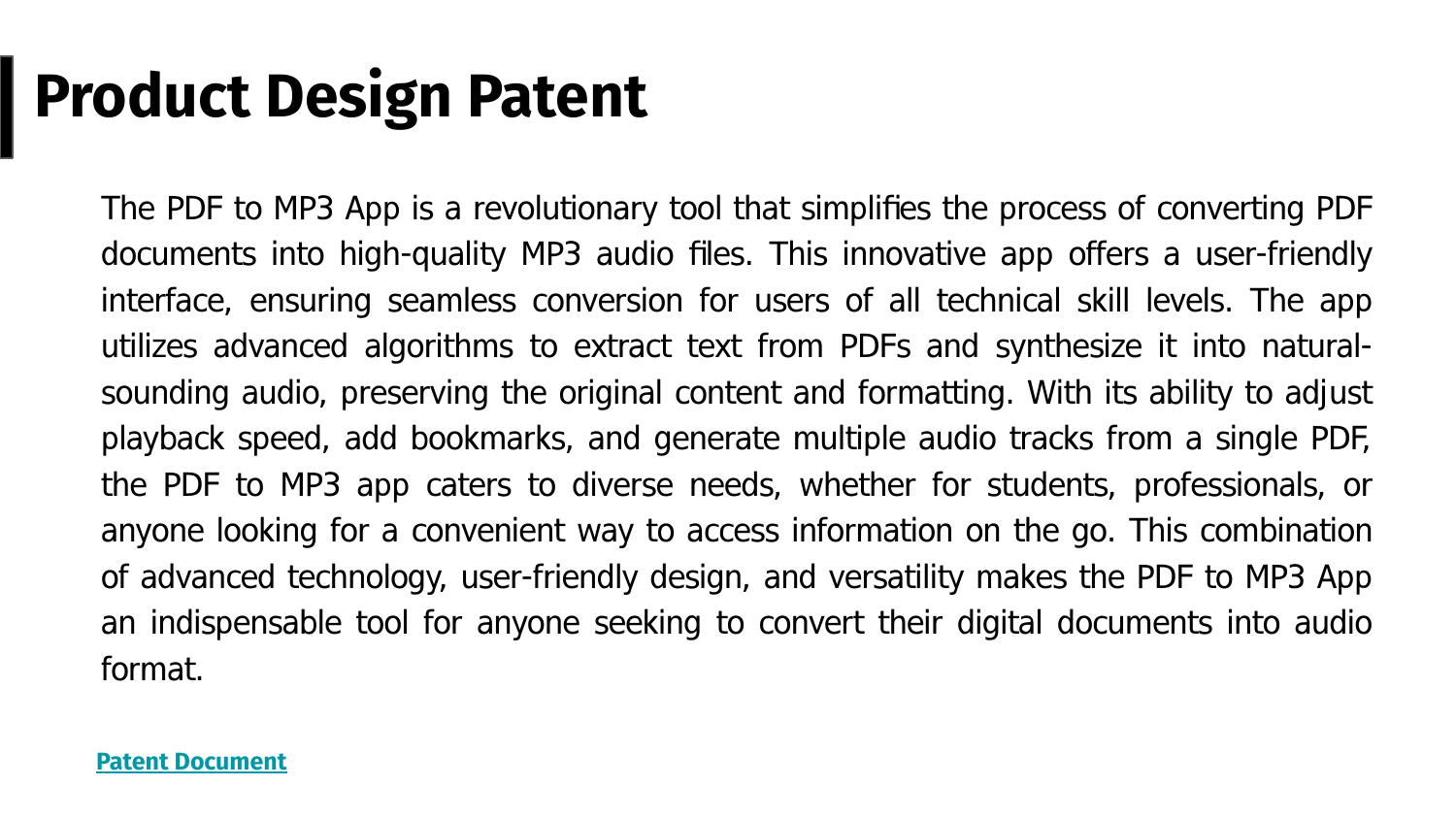

# Product Design Patent

The PDF to MP3 App is a revolutionary tool that simplifies the process of converting PDF documents into high-quality MP3 audio files. This innovative app offers a user-friendly interface, ensuring seamless conversion for users of all technical skill levels. The app utilizes advanced algorithms to extract text from PDFs and synthesize it into natural-sounding audio, preserving the original content and formatting. With its ability to adjust playback speed, add bookmarks, and generate multiple audio tracks from a single PDF, the PDF to MP3 app caters to diverse needs, whether for students, professionals, or anyone looking for a convenient way to access information on the go. This combination of advanced technology, user-friendly design, and versatility makes the PDF to MP3 App an indispensable tool for anyone seeking to convert their digital documents into audio format.

Patent Document